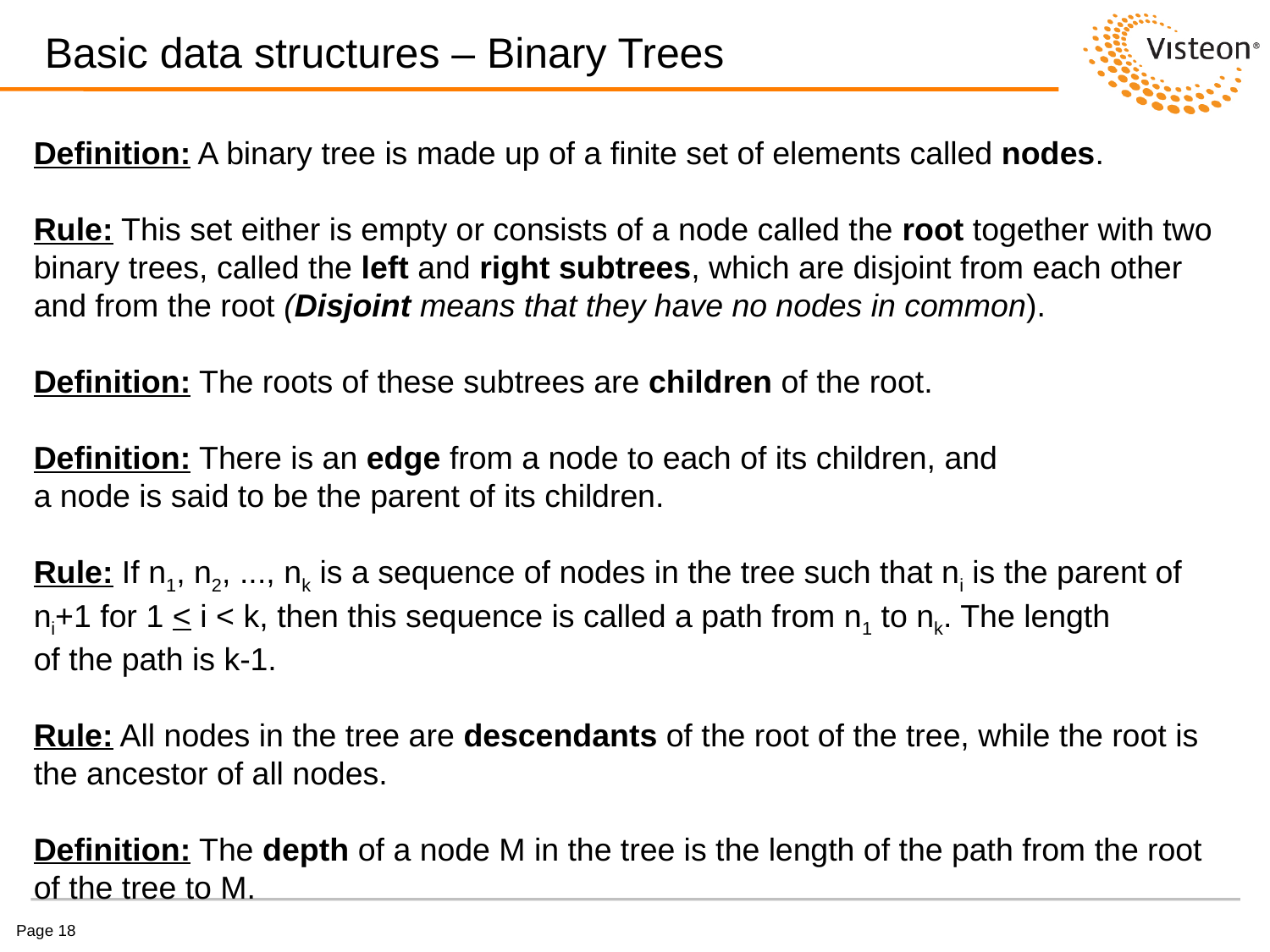

# Basic data structures – Binary Trees
Definition: A binary tree is made up of a finite set of elements called nodes.

Rule: This set either is empty or consists of a node called the root together with two binary trees, called the left and right subtrees, which are disjoint from each other and from the root (Disjoint means that they have no nodes in common).

Definition: The roots of these subtrees are children of the root.

Definition: There is an edge from a node to each of its children, and
a node is said to be the parent of its children.

Rule: If n1, n2, ..., nk is a sequence of nodes in the tree such that ni is the parent of
ni+1 for 1 < i < k, then this sequence is called a path from n1 to nk. The length
of the path is k-1.

Rule: All nodes in the tree are descendants of the root of the tree, while the root is the ancestor of all nodes.

Definition: The depth of a node M in the tree is the length of the path from the root of the tree to M.

Page 18